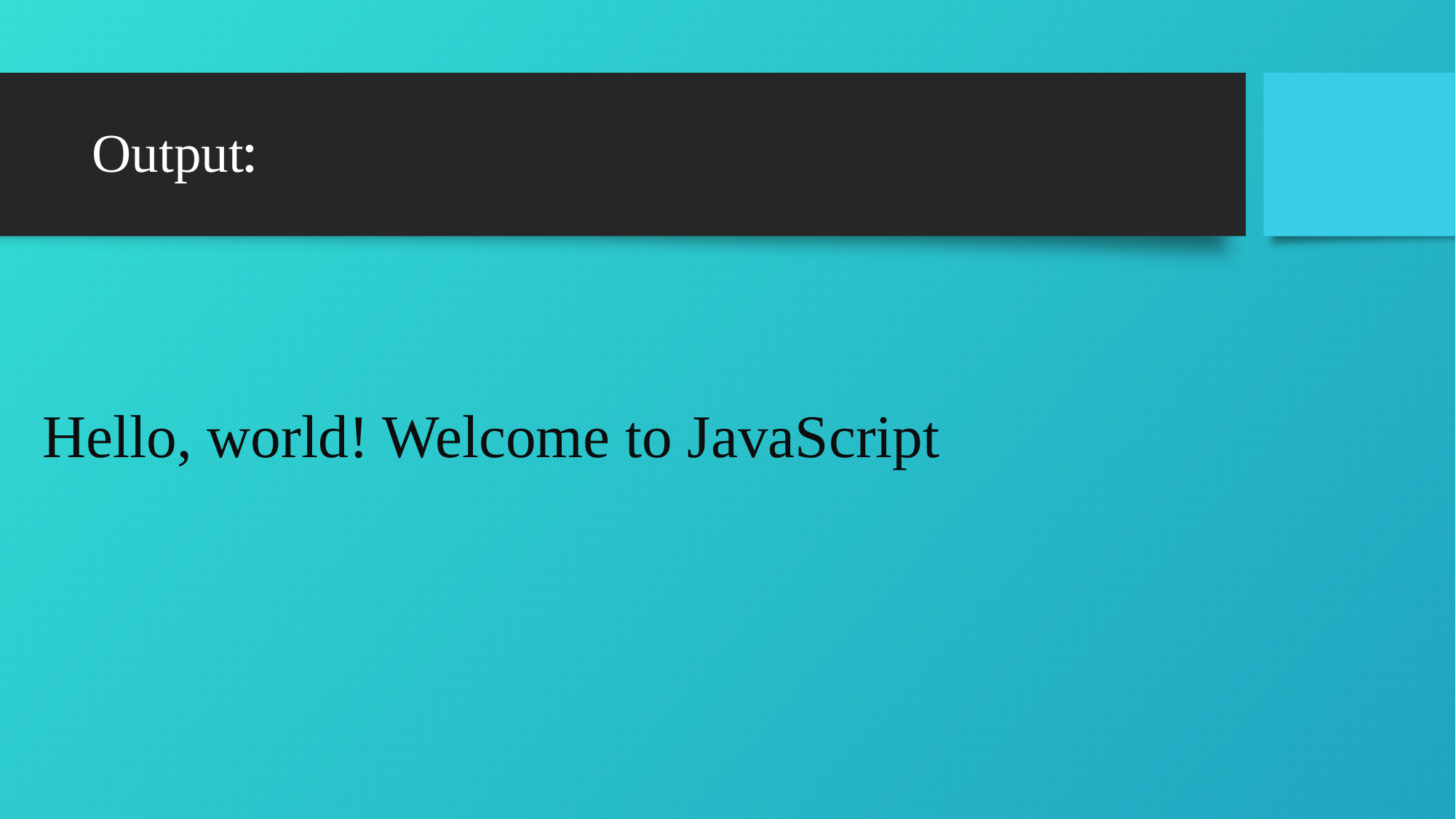

# Output:
Hello, world! Welcome to JavaScript